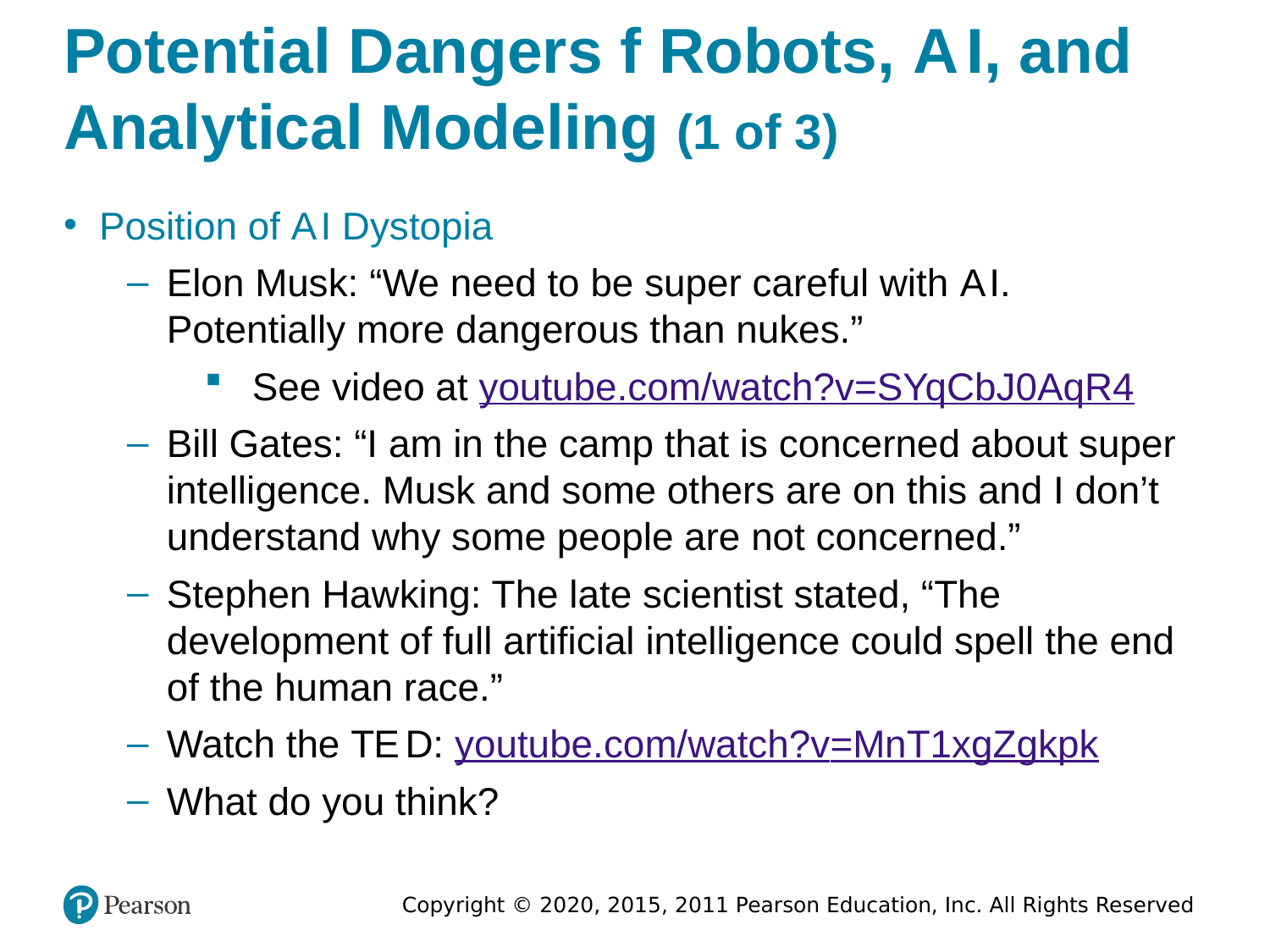

# Potential Dangers f Robots, A I, and Analytical Modeling (1 of 3)
Position of A I Dystopia
Elon Musk: “We need to be super careful with A I. Potentially more dangerous than nukes.”
See video at youtube.com/watch?v=SYqCbJ0AqR4
Bill Gates: “I am in the camp that is concerned about super intelligence. Musk and some others are on this and I don’t understand why some people are not concerned.”
Stephen Hawking: The late scientist stated, “The development of full artificial intelligence could spell the end of the human race.”
Watch the T E D: youtube.com/watch?v=MnT1xgZgkpk
What do you think?